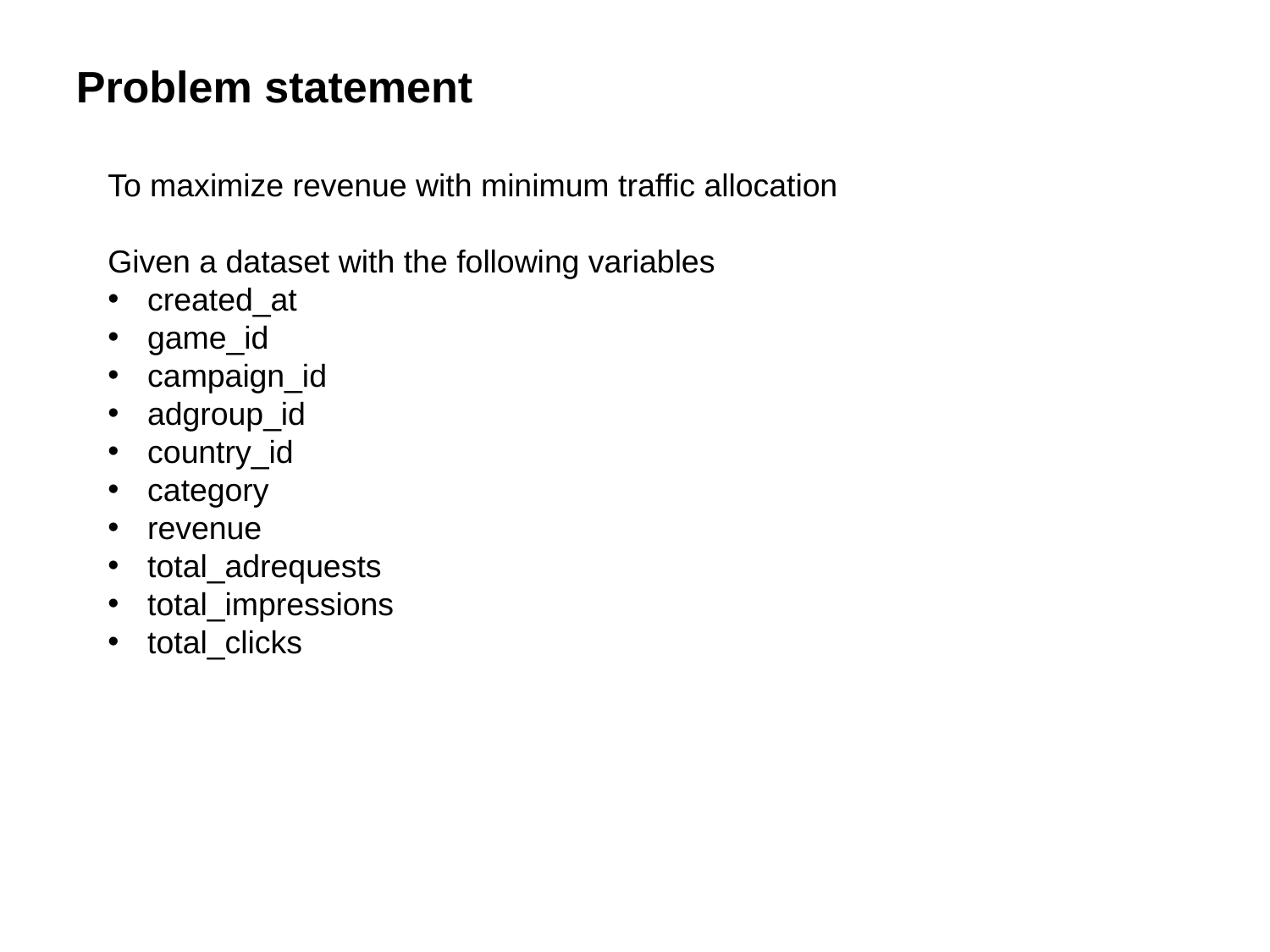

Problem statement
To maximize revenue with minimum traffic allocation
Given a dataset with the following variables
created_at
game_id
campaign_id
adgroup_id
country_id
category
revenue
total_adrequests
total_impressions
total_clicks